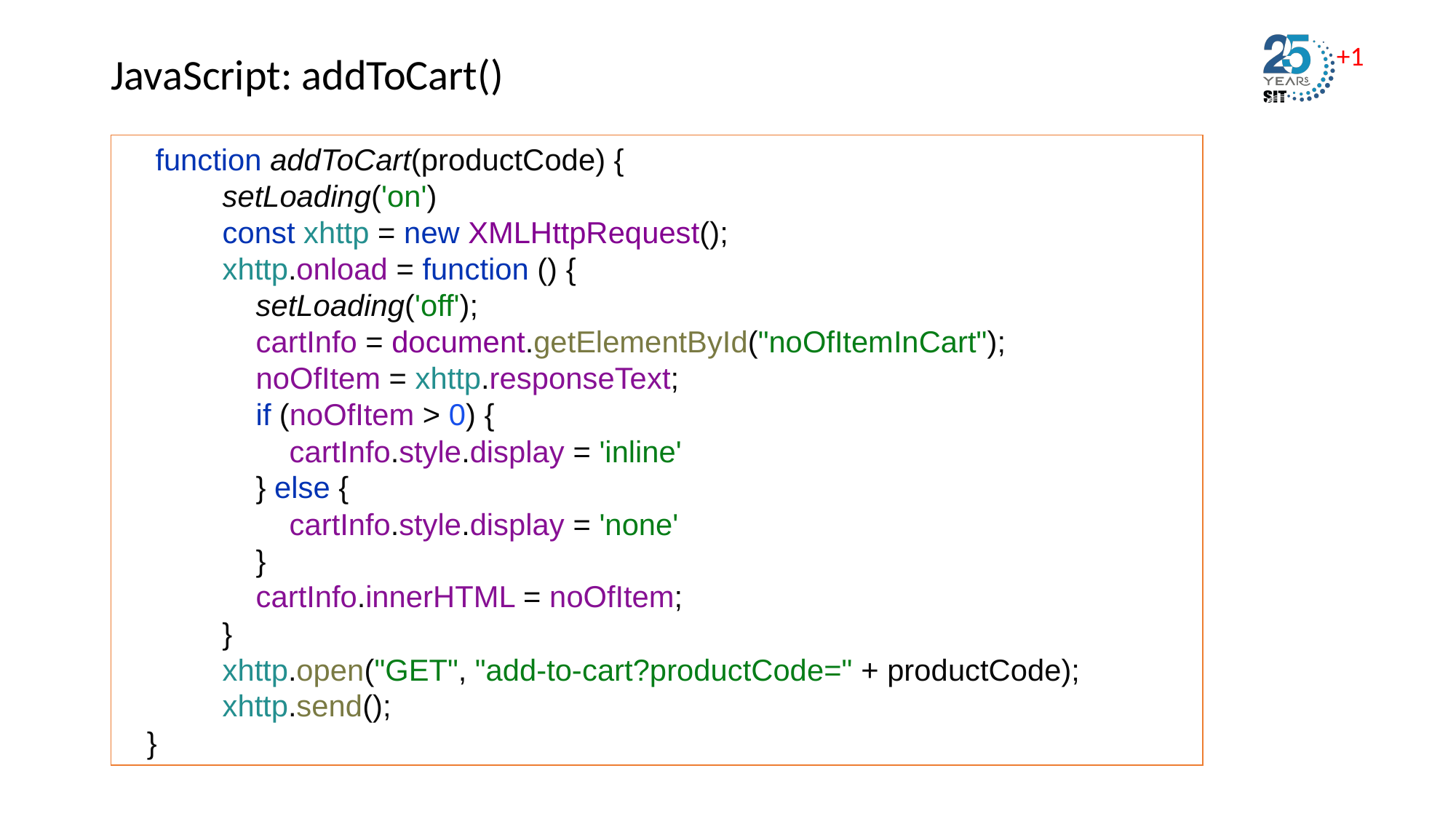

# JavaScript: addToCart()
    function addToCart(productCode) {
            setLoading('on')
            const xhttp = new XMLHttpRequest();
            xhttp.onload = function () {
                setLoading('off');
                cartInfo = document.getElementById("noOfItemInCart");
                noOfItem = xhttp.responseText;
                if (noOfItem > 0) {
                    cartInfo.style.display = 'inline'
                } else {
                    cartInfo.style.display = 'none'
                }
                cartInfo.innerHTML = noOfItem;
            }
            xhttp.open("GET", "add-to-cart?productCode=" + productCode);
            xhttp.send();
   }